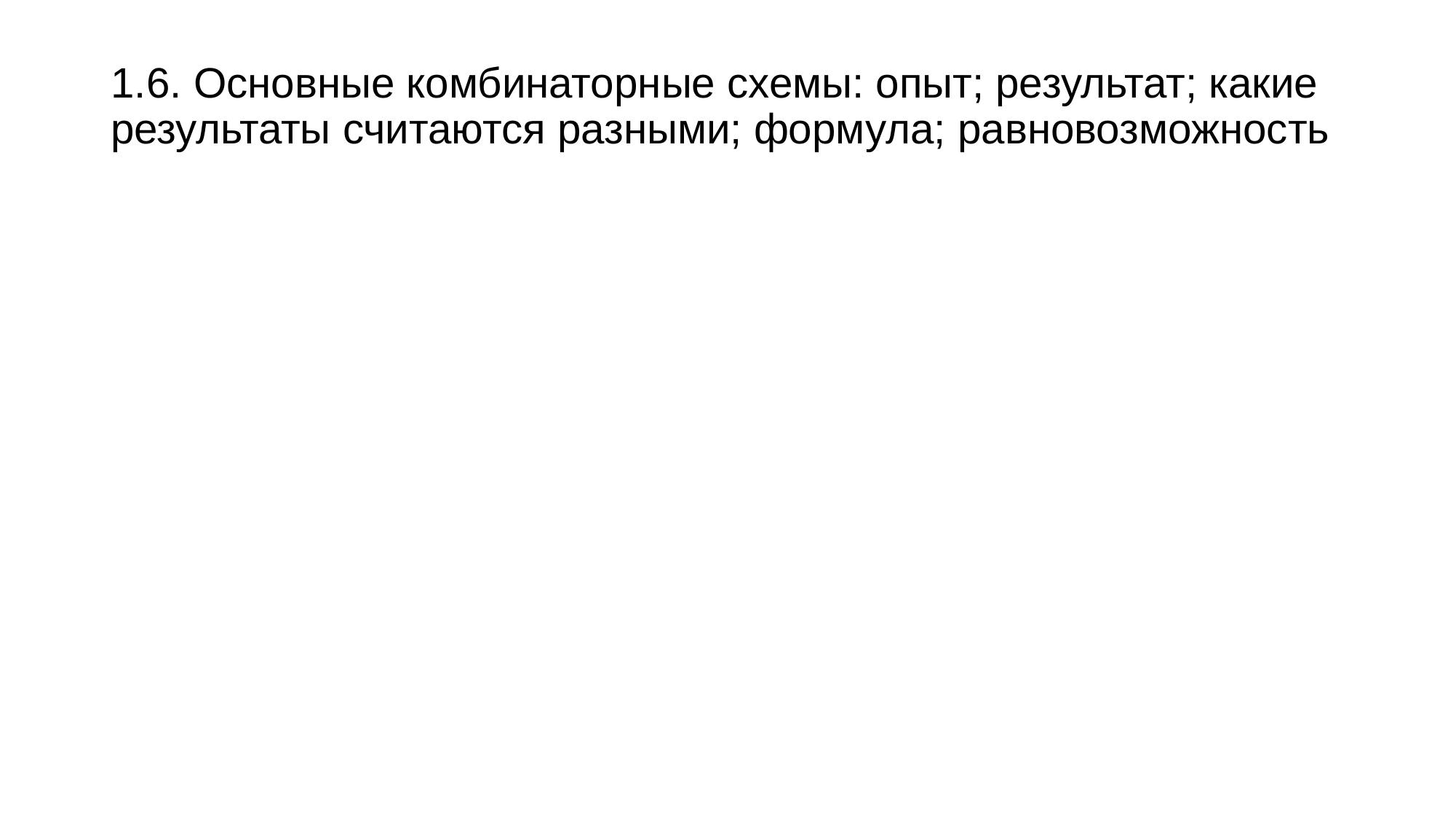

# 1.6. Основные комбинаторные схемы: опыт; результат; какие результаты считаются разными; формула; равновозможность